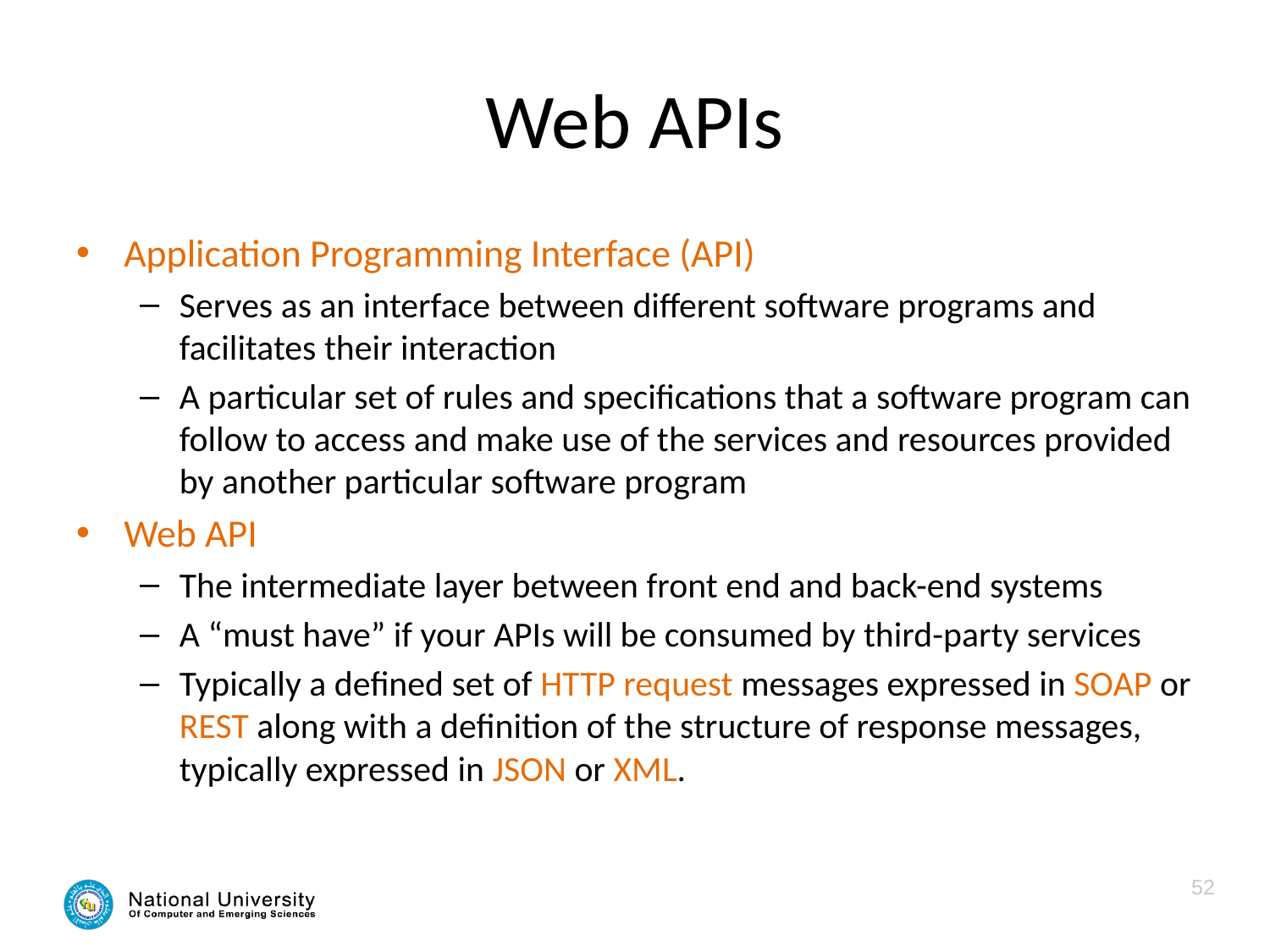

# Web APIs
Application Programming Interface (API)
Serves as an interface between different software programs and facilitates their interaction
A particular set of rules and specifications that a software program can follow to access and make use of the services and resources provided by another particular software program
Web API
The intermediate layer between front end and back-end systems
A “must have” if your APIs will be consumed by third-party services
Typically a defined set of HTTP request messages expressed in SOAP or REST along with a definition of the structure of response messages, typically expressed in JSON or XML.
52